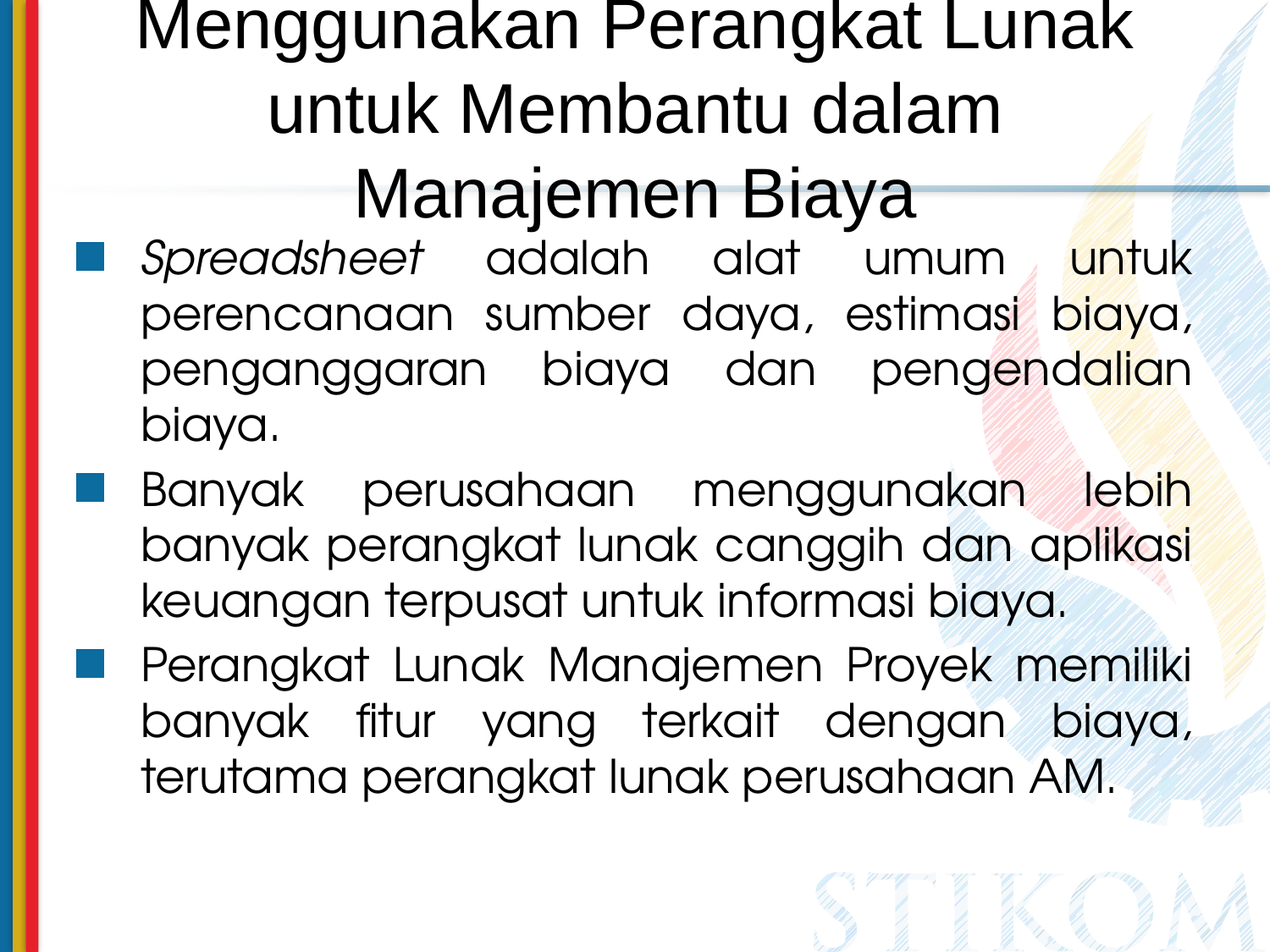

# Menggunakan Perangkat Lunak untuk Membantu dalam Manajemen Biaya
Spreadsheet adalah alat umum untuk perencanaan sumber daya, estimasi biaya, penganggaran biaya dan pengendalian biaya.
Banyak perusahaan menggunakan lebih banyak perangkat lunak canggih dan aplikasi keuangan terpusat untuk informasi biaya.
Perangkat Lunak Manajemen Proyek memiliki banyak fitur yang terkait dengan biaya, terutama perangkat lunak perusahaan AM.